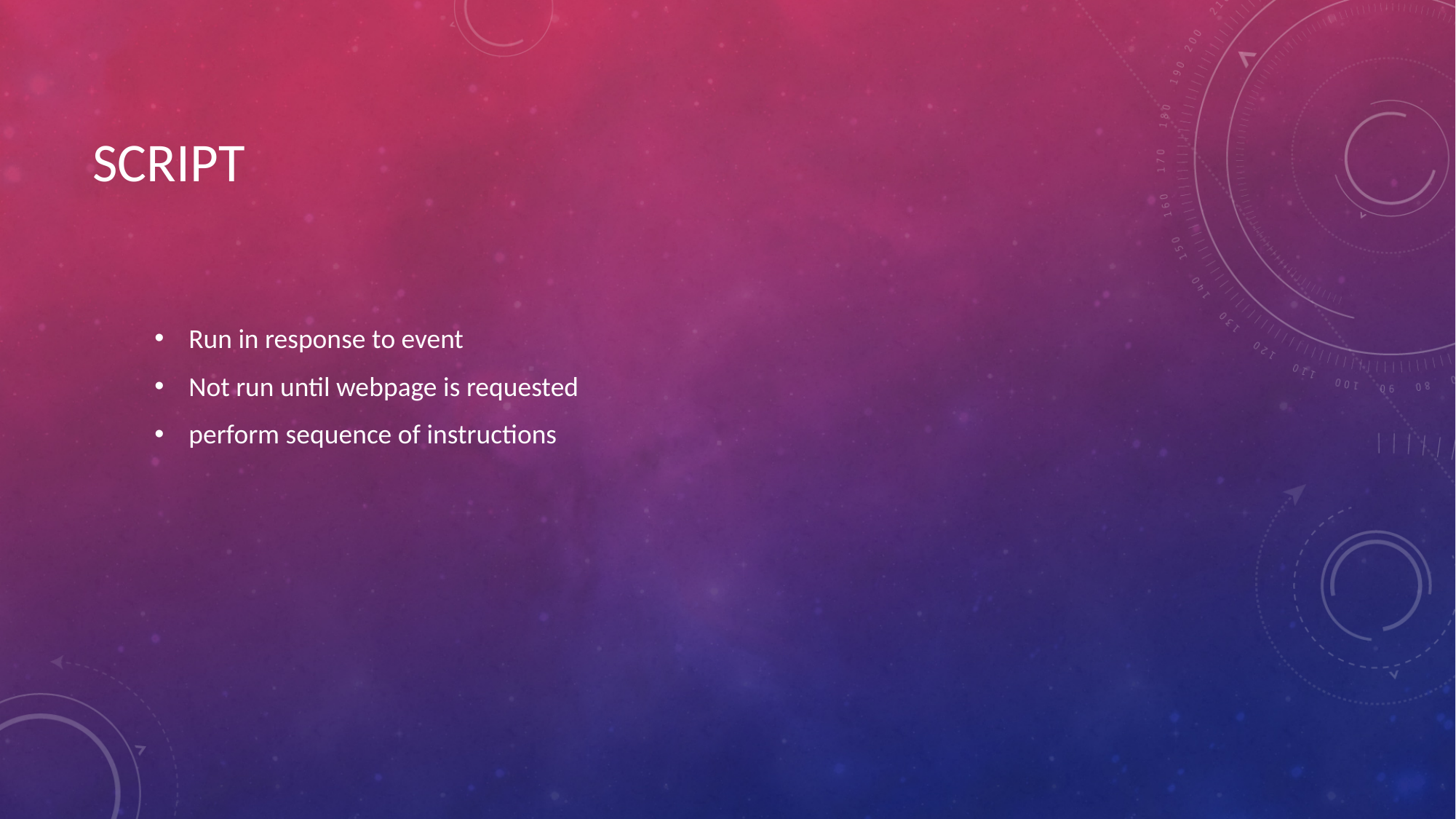

# Script

Run in response to event
Not run until webpage is requested
perform sequence of instructions